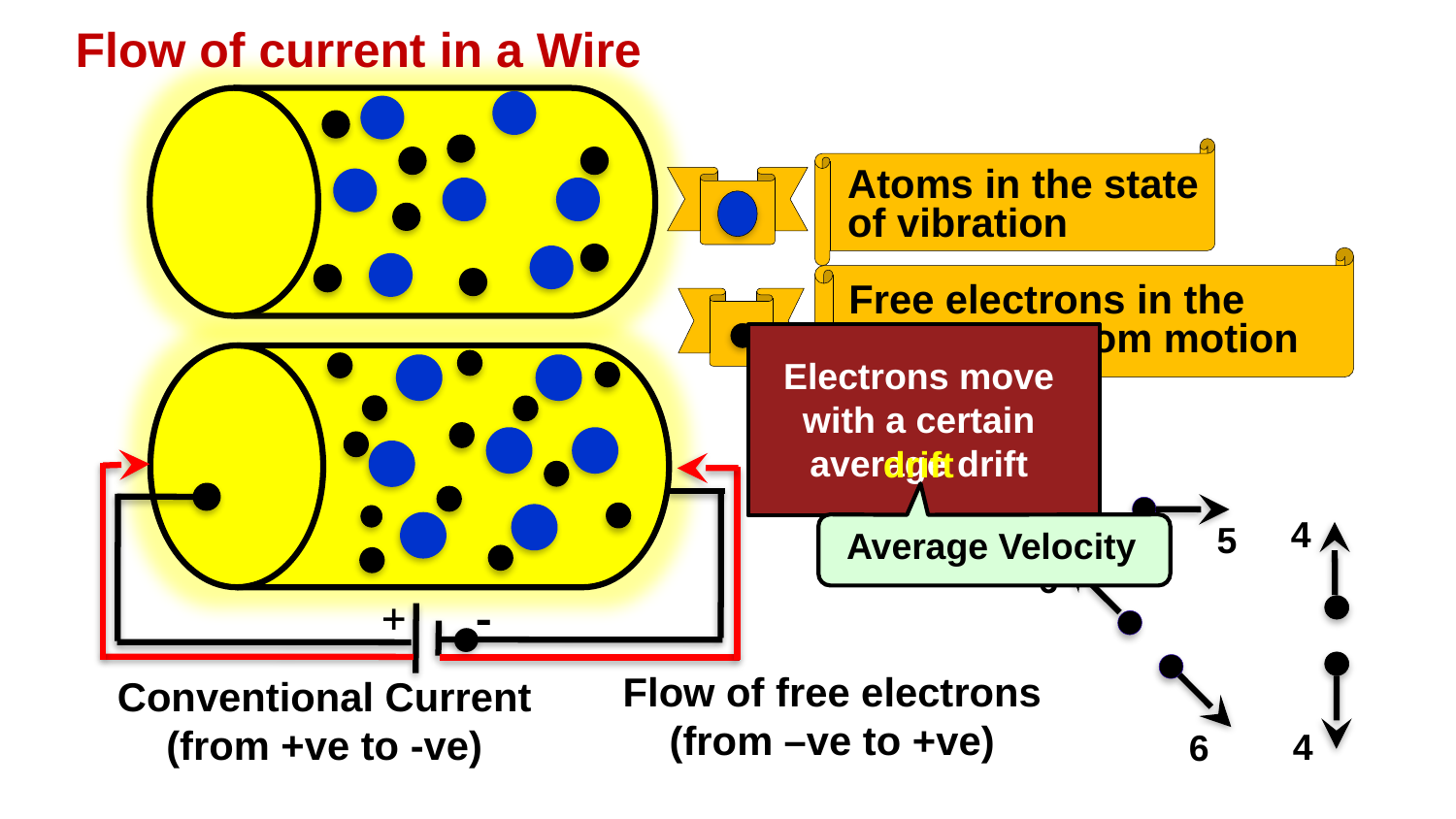

Flow of current in a Wire

Atoms in the state of vibration

Free electrons in the state of random motion

Electrons move with a certain average drift

drift

As net displacement is zero,
net current is also zero

Average Velocity

4

5

5

6
-
+

Flow of free electrons
(from –ve to +ve)
Conventional Current
(from +ve to -ve)
4
6